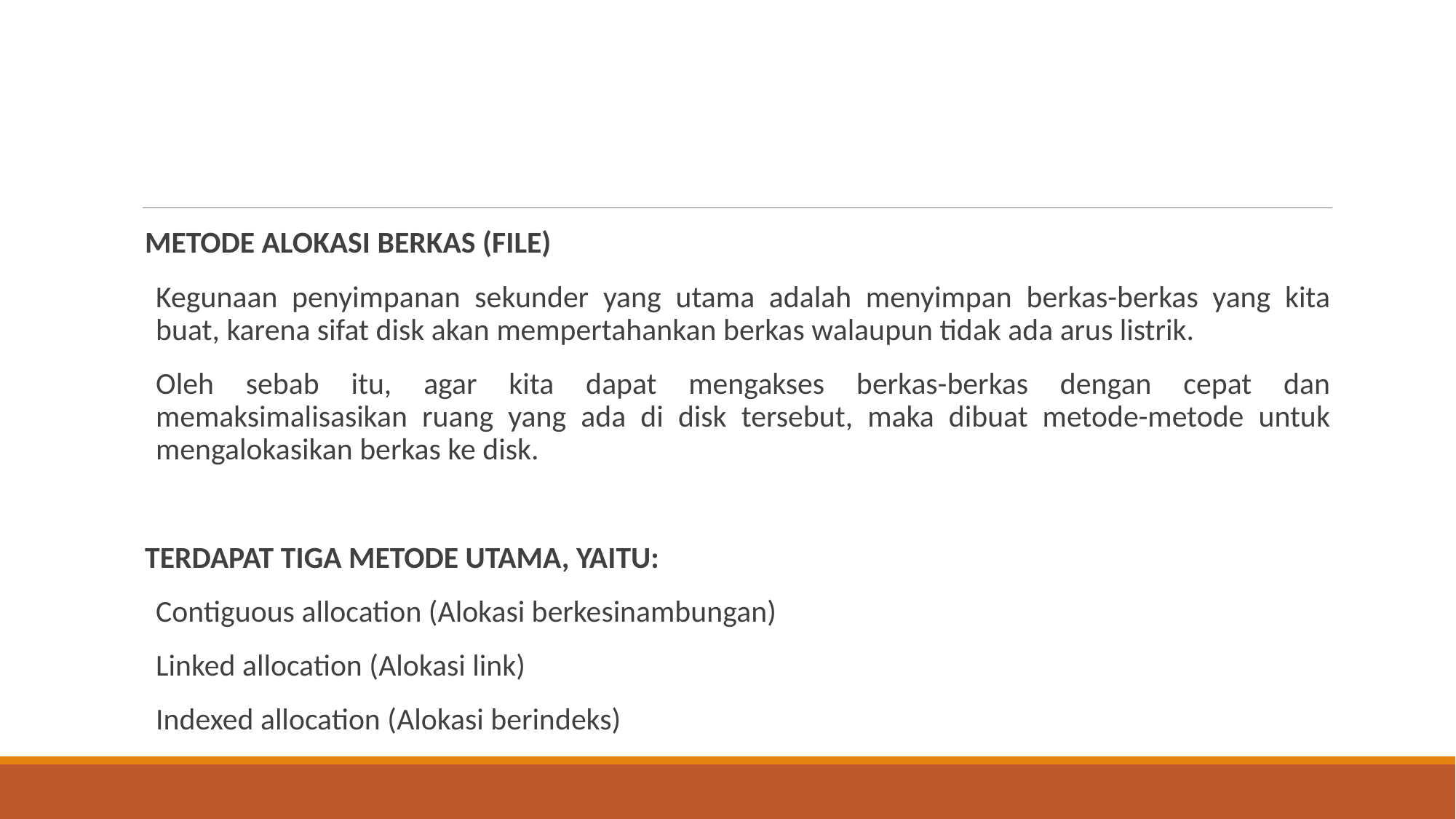

METODE ALOKASI BERKAS (FILE)
Kegunaan penyimpanan sekunder yang utama adalah menyimpan berkas-berkas yang kita buat, karena sifat disk akan mempertahankan berkas walaupun tidak ada arus listrik.
Oleh sebab itu, agar kita dapat mengakses berkas-berkas dengan cepat dan memaksimalisasikan ruang yang ada di disk tersebut, maka dibuat metode-metode untuk mengalokasikan berkas ke disk.

TERDAPAT TIGA METODE UTAMA, YAITU:
Contiguous allocation (Alokasi berkesinambungan)
Linked allocation (Alokasi link)
Indexed allocation (Alokasi berindeks)